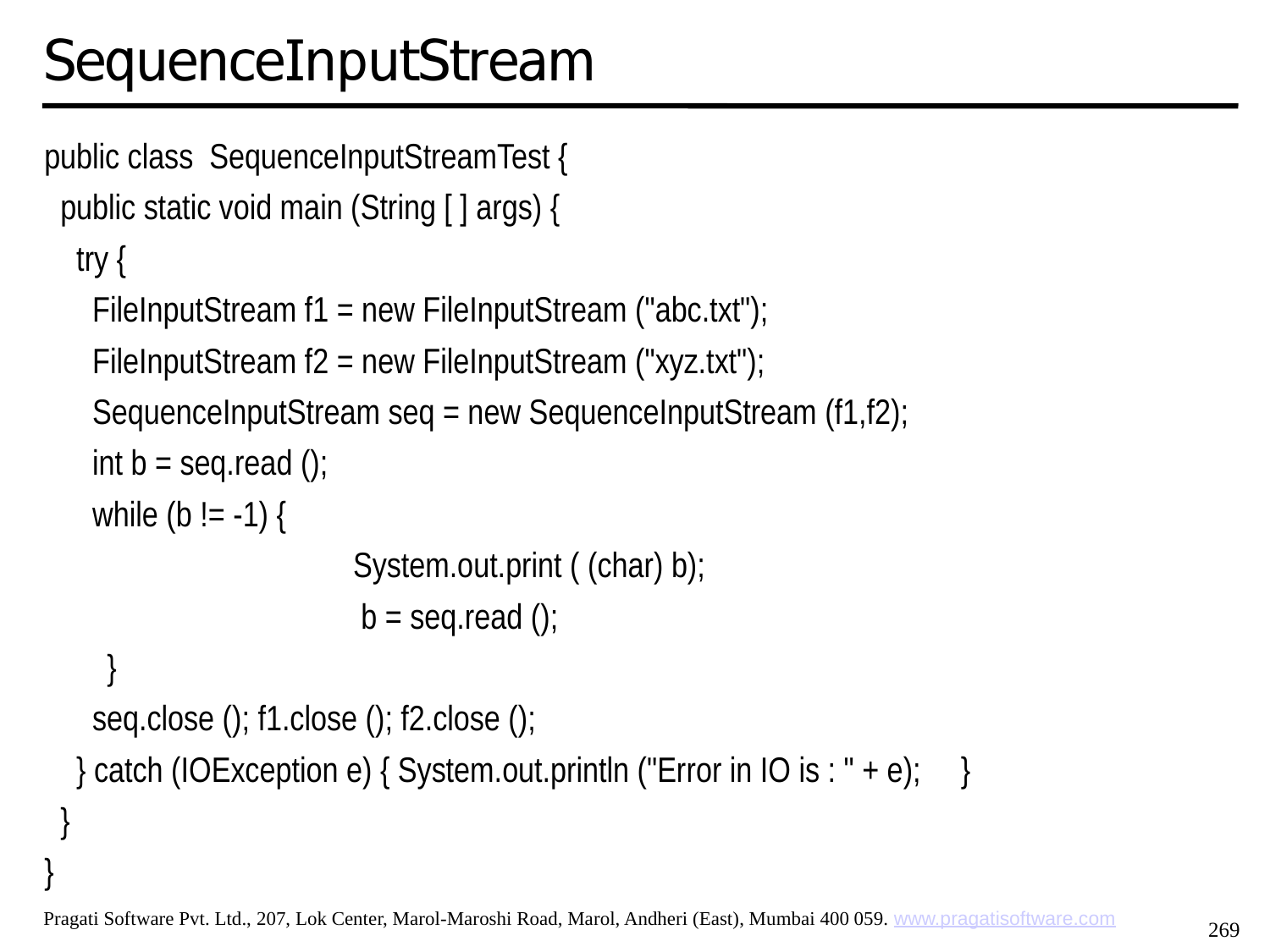

SequenceInputStream
public class  SequenceInputStreamTest {
  public static void main (String [ ] args) {
    try {
      FileInputStream f1 = new FileInputStream ("abc.txt");
      FileInputStream f2 = new FileInputStream ("xyz.txt");
      SequenceInputStream seq = new SequenceInputStream (f1,f2);
      int b = seq.read ();
      while (b != -1) {
			 System.out.print ( (char) b);
			  b = seq.read ();
	  }
      seq.close (); f1.close (); f2.close ();
    } catch (IOException e) { System.out.println ("Error in IO is : " + e);     }
  }
}